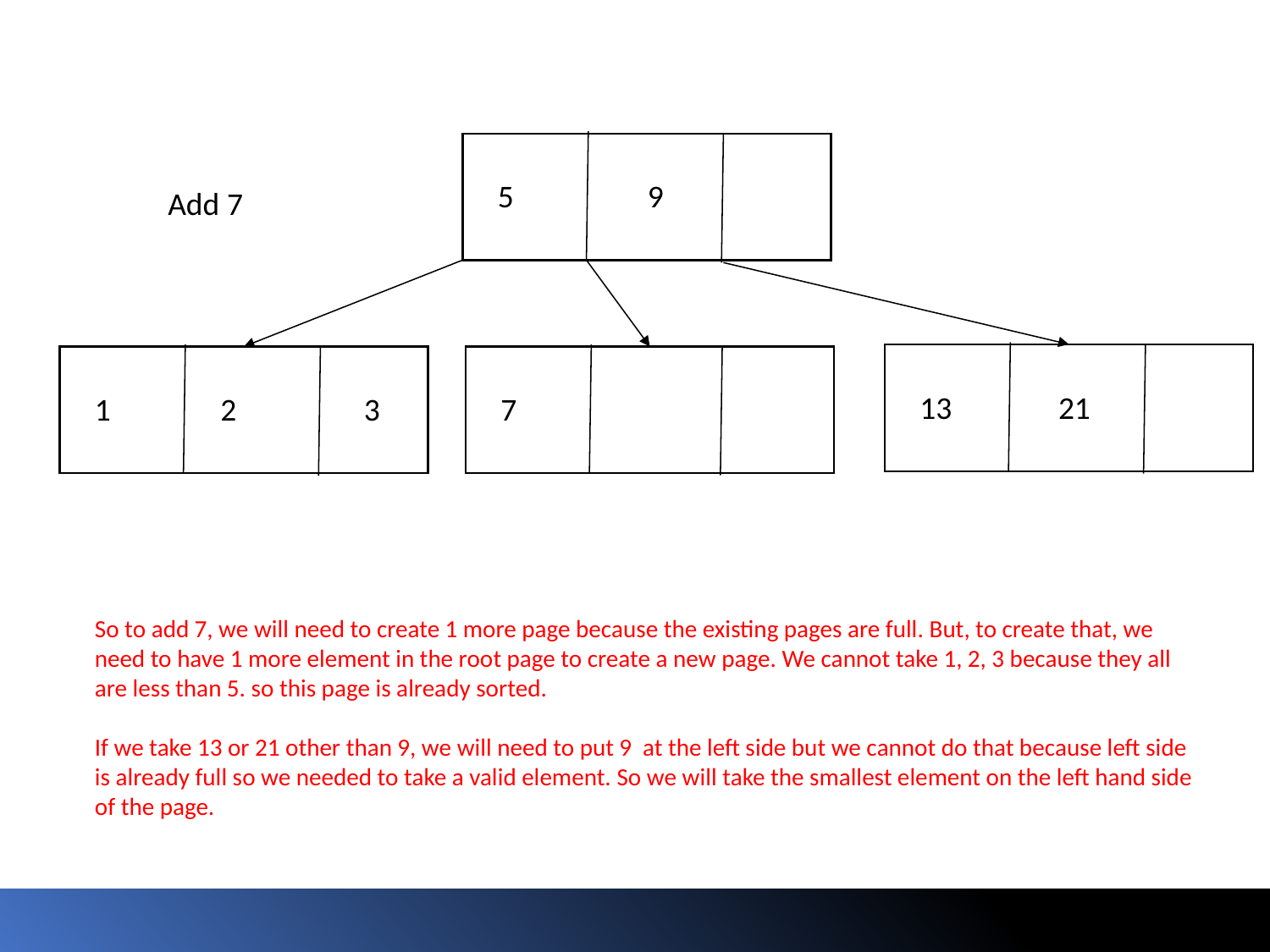

5
9
Add 7

13
21
3
1
2
7
So to add 7, we will need to create 1 more page because the existing pages are full. But, to create that, we need to have 1 more element in the root page to create a new page. We cannot take 1, 2, 3 because they all are less than 5. so this page is already sorted.

If we take 13 or 21 other than 9, we will need to put 9  at the left side but we cannot do that because left side is already full so we needed to take a valid element. So we will take the smallest element on the left hand side of the page.